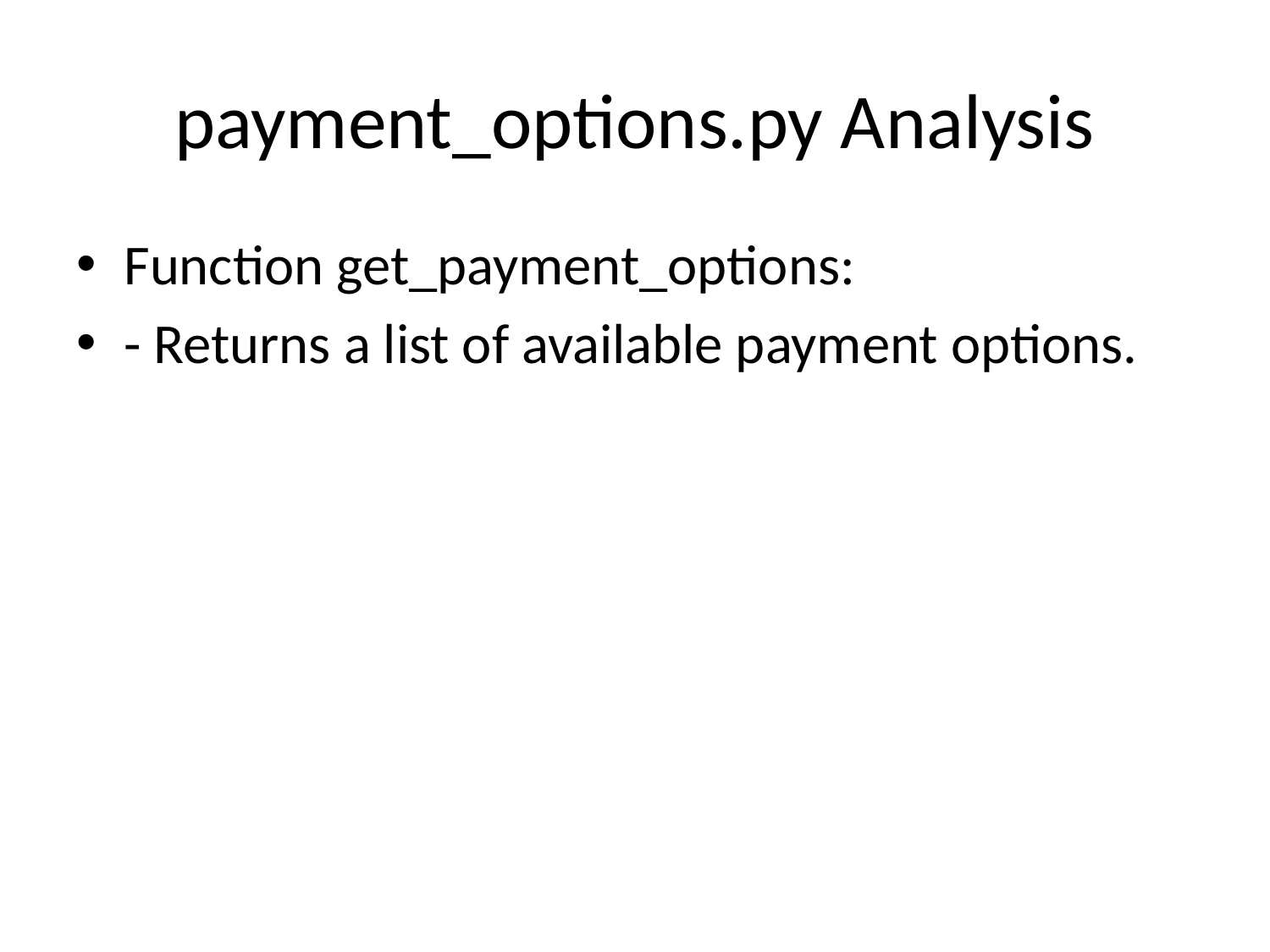

# payment_options.py Analysis
Function get_payment_options:
- Returns a list of available payment options.